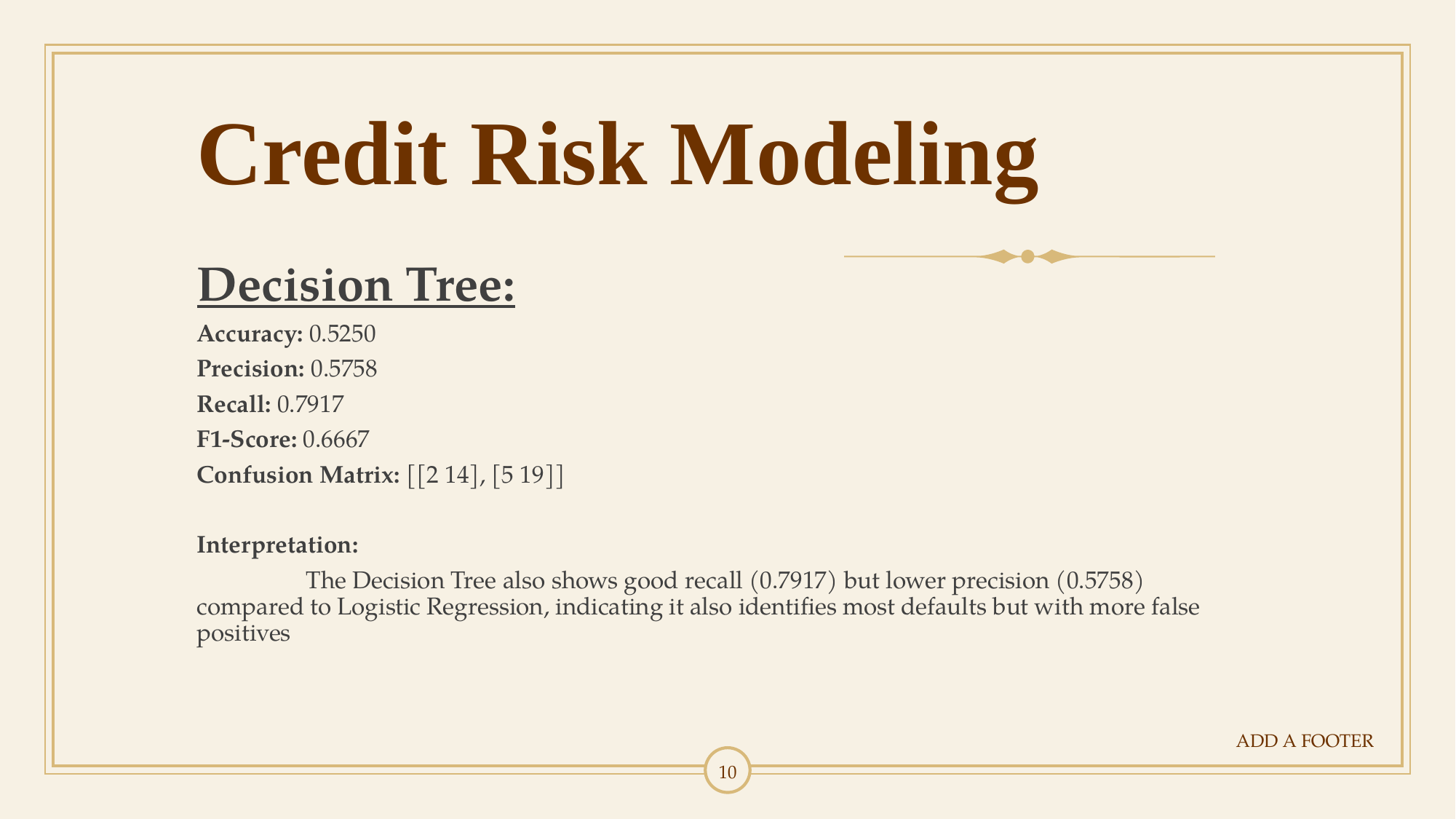

# Credit Risk Modeling
Decision Tree:
Accuracy: 0.5250
Precision: 0.5758
Recall: 0.7917
F1-Score: 0.6667
Confusion Matrix: [[2 14], [5 19]]

Interpretation:
	The Decision Tree also shows good recall (0.7917) but lower precision (0.5758) compared to Logistic Regression, indicating it also identifies most defaults but with more false positives
ADD A FOOTER
10